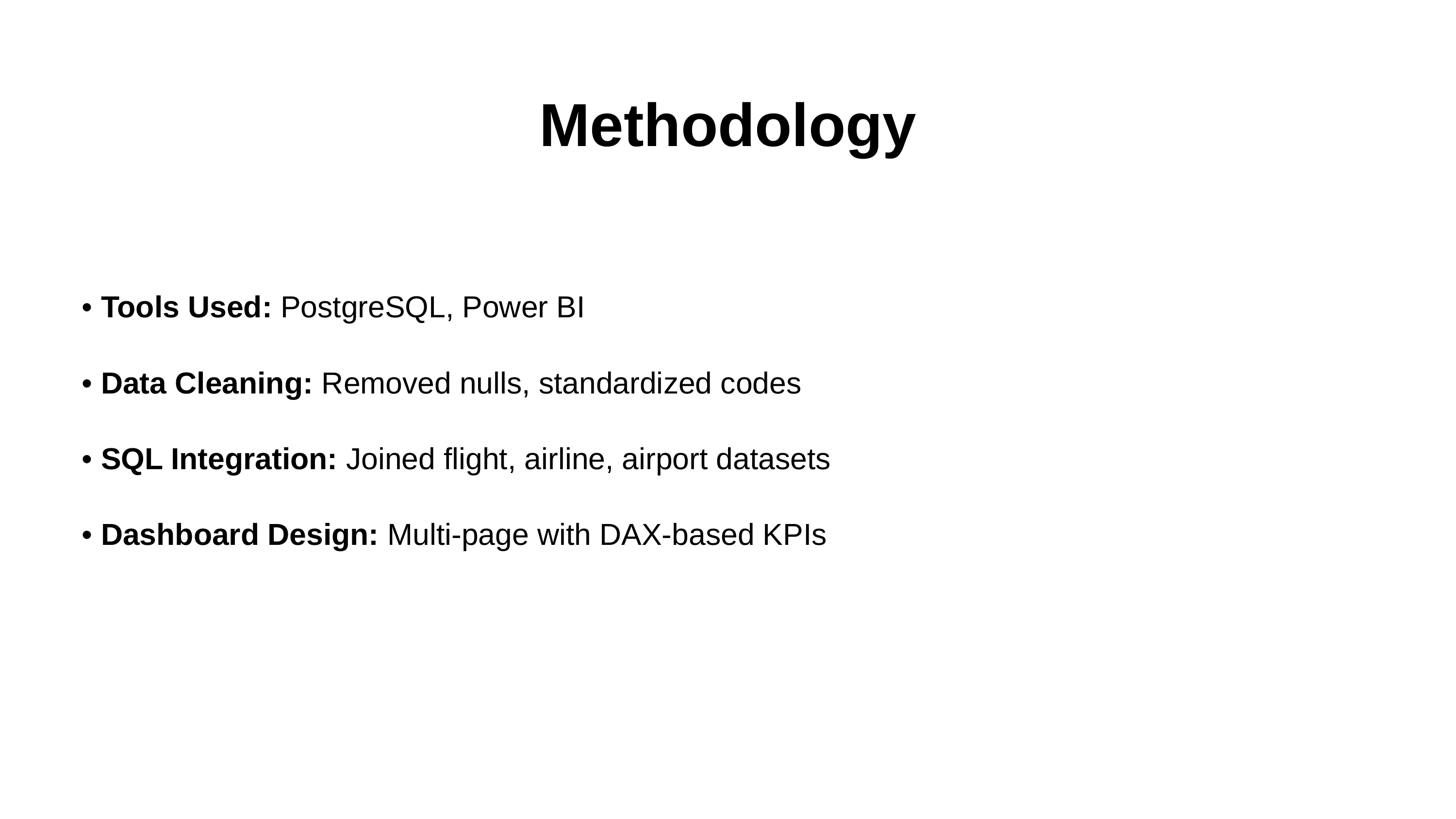

Methodology
• Tools Used: PostgreSQL, Power BI
• Data Cleaning: Removed nulls, standardized codes
• SQL Integration: Joined flight, airline, airport datasets
• Dashboard Design: Multi-page with DAX-based KPIs